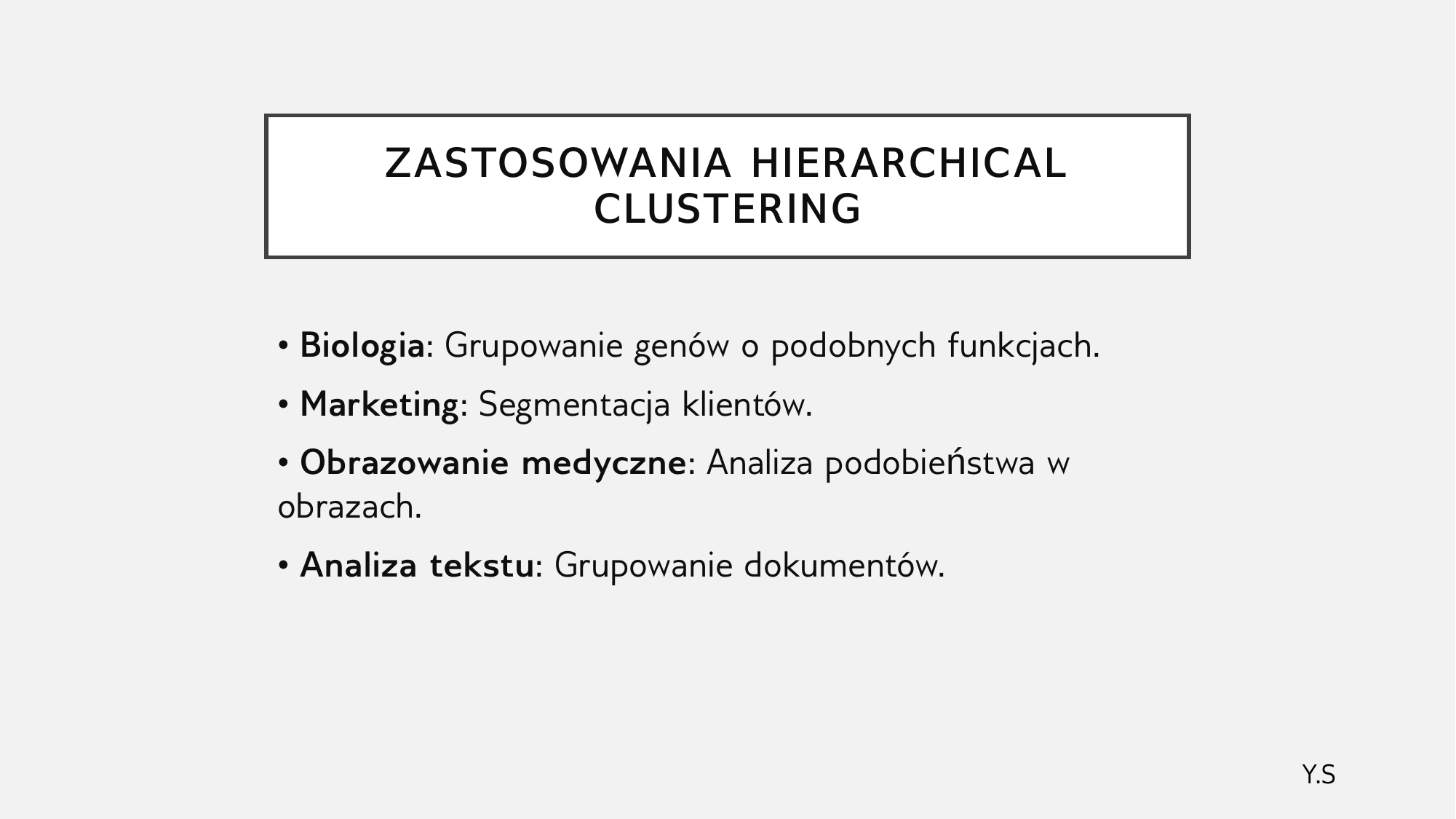

# Zastosowania Hierarchical Clustering
• Biologia: Grupowanie genów o podobnych funkcjach.
• Marketing: Segmentacja klientów.
• Obrazowanie medyczne: Analiza podobieństwa w obrazach.
• Analiza tekstu: Grupowanie dokumentów.

Y.S